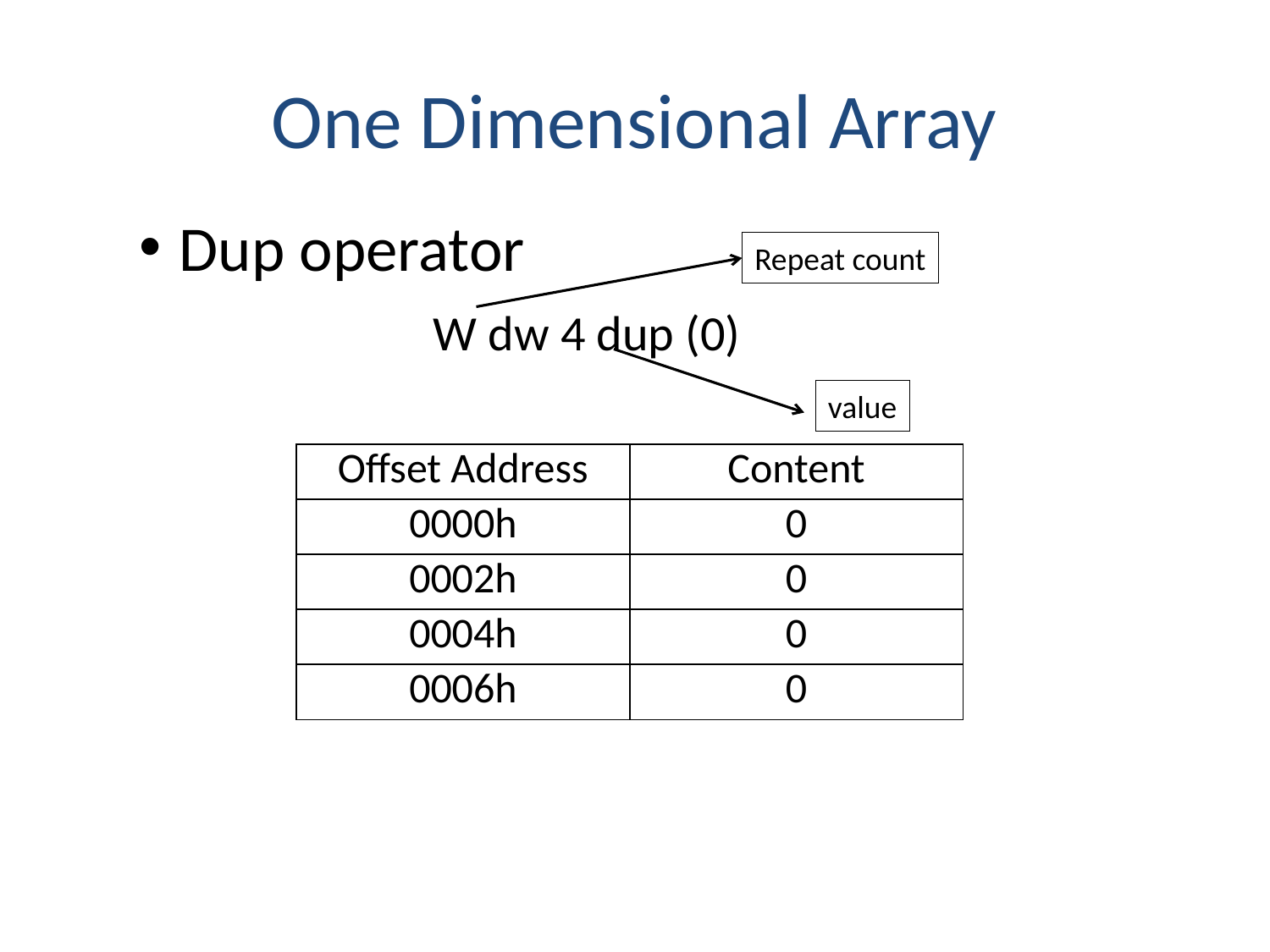

# One Dimensional Array
Dup operator
			W dw 4 dup (0)
Repeat count
value
| Offset Address | Content |
| --- | --- |
| 0000h | 0 |
| 0002h | 0 |
| 0004h | 0 |
| 0006h | 0 |